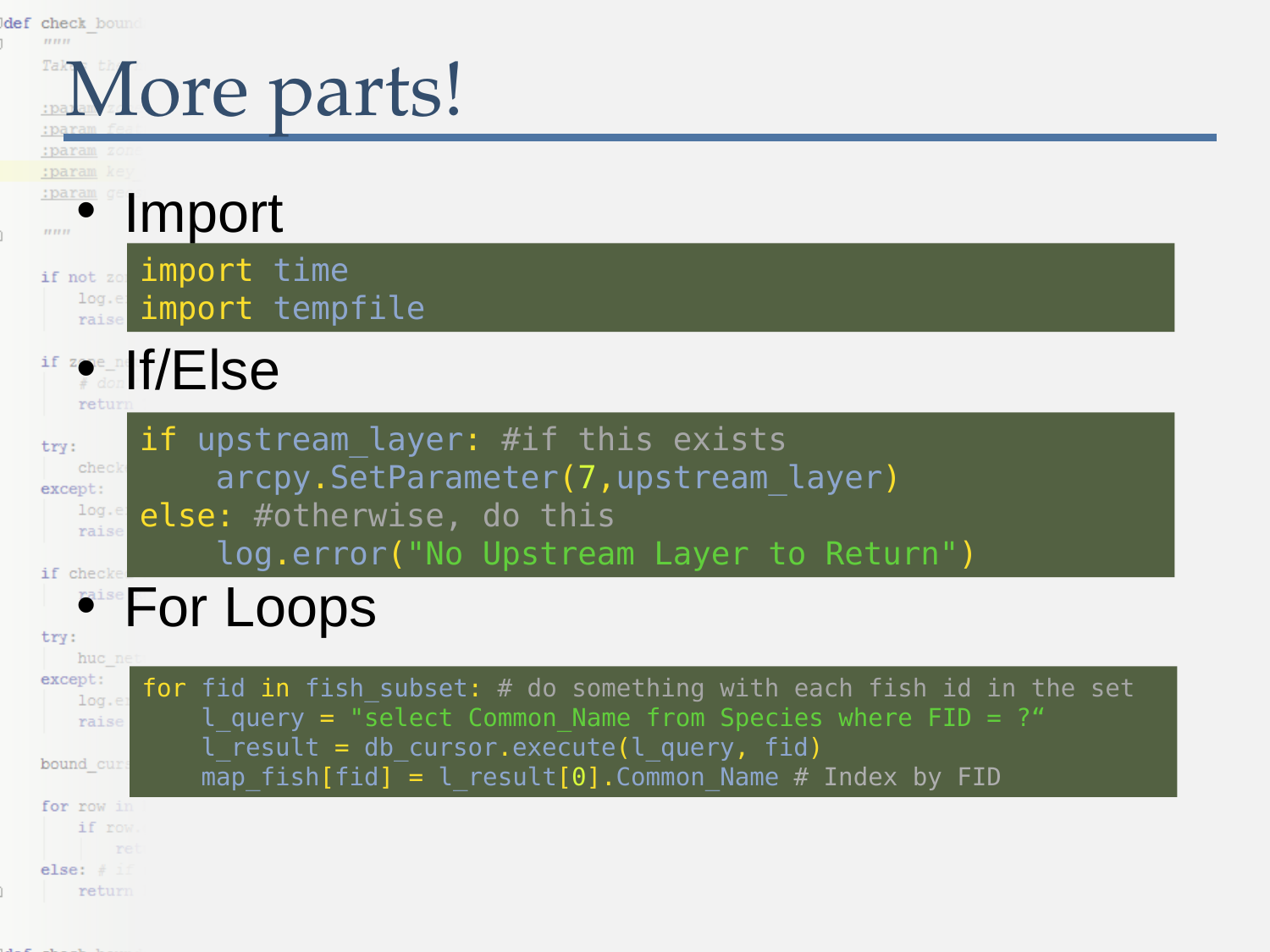

# More parts!
Import

If/Else

For Loops

import time
import tempfile
if upstream_layer: #if this exists
    arcpy.SetParameter(7,upstream_layer)
else: #otherwise, do this
    log.error("No Upstream Layer to Return")
for fid in fish_subset: # do something with each fish id in the set
    l_query = "select Common_Name from Species where FID = ?“
    l_result = db_cursor.execute(l_query, fid)
    map_fish[fid] = l_result[0].Common_Name # Index by FID